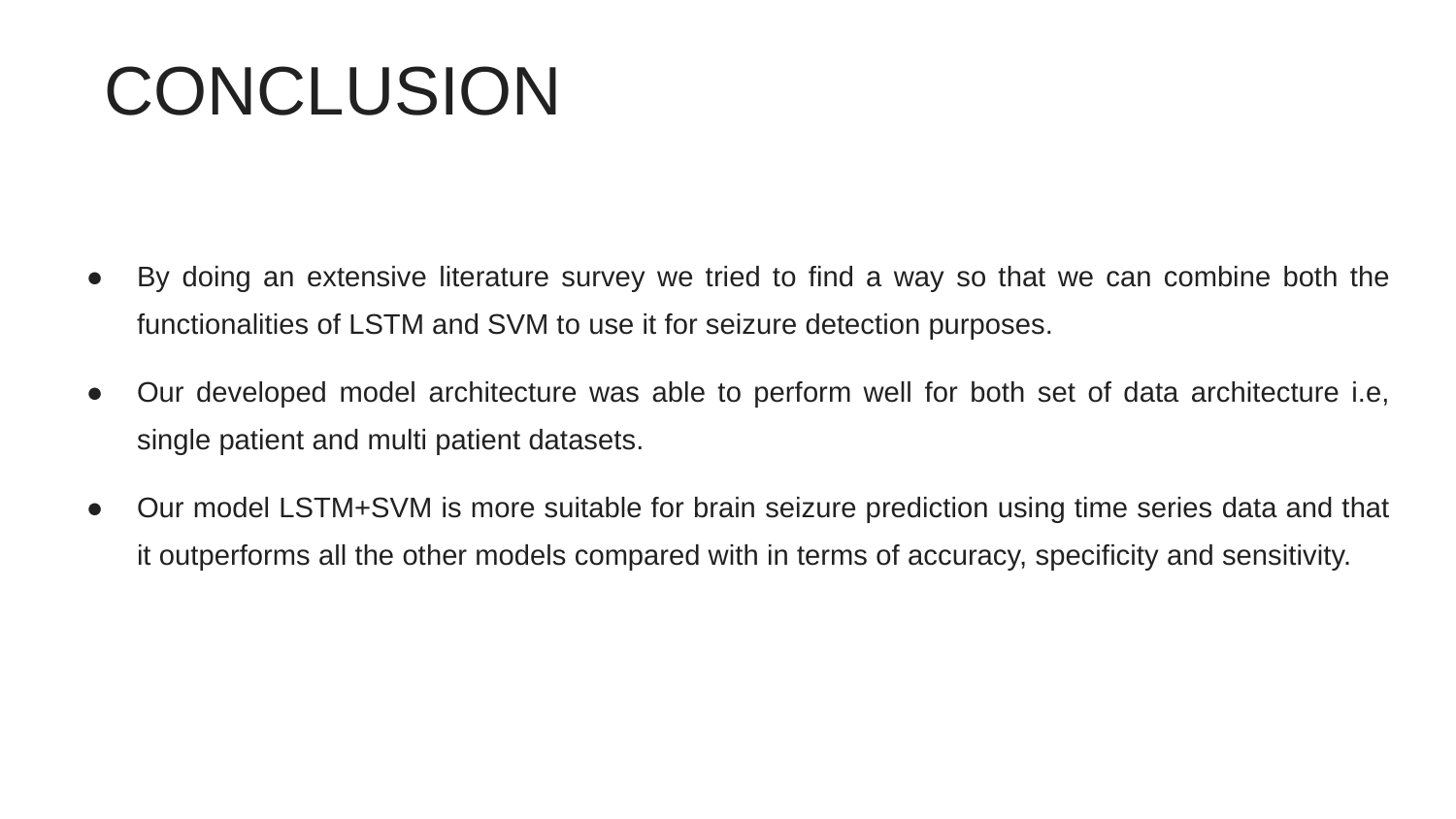

# CONCLUSION
By doing an extensive literature survey we tried to find a way so that we can combine both the functionalities of LSTM and SVM to use it for seizure detection purposes.
Our developed model architecture was able to perform well for both set of data architecture i.e, single patient and multi patient datasets.
Our model LSTM+SVM is more suitable for brain seizure prediction using time series data and that it outperforms all the other models compared with in terms of accuracy, specificity and sensitivity.